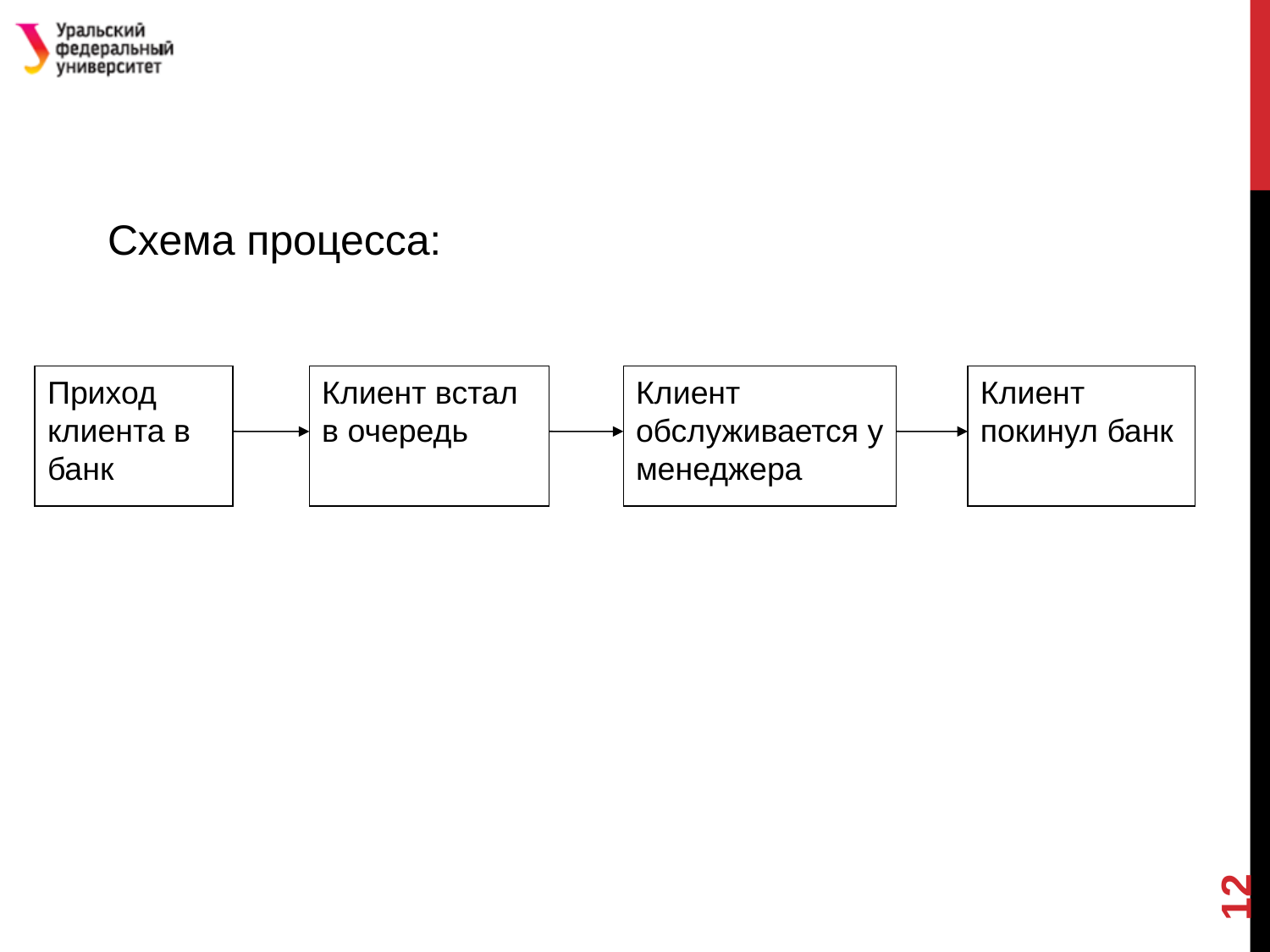

#
Схема процесса:

Приход клиента в банк
Клиент встал в очередь
Клиент обслуживается у менеджера
Клиент покинул банк

12